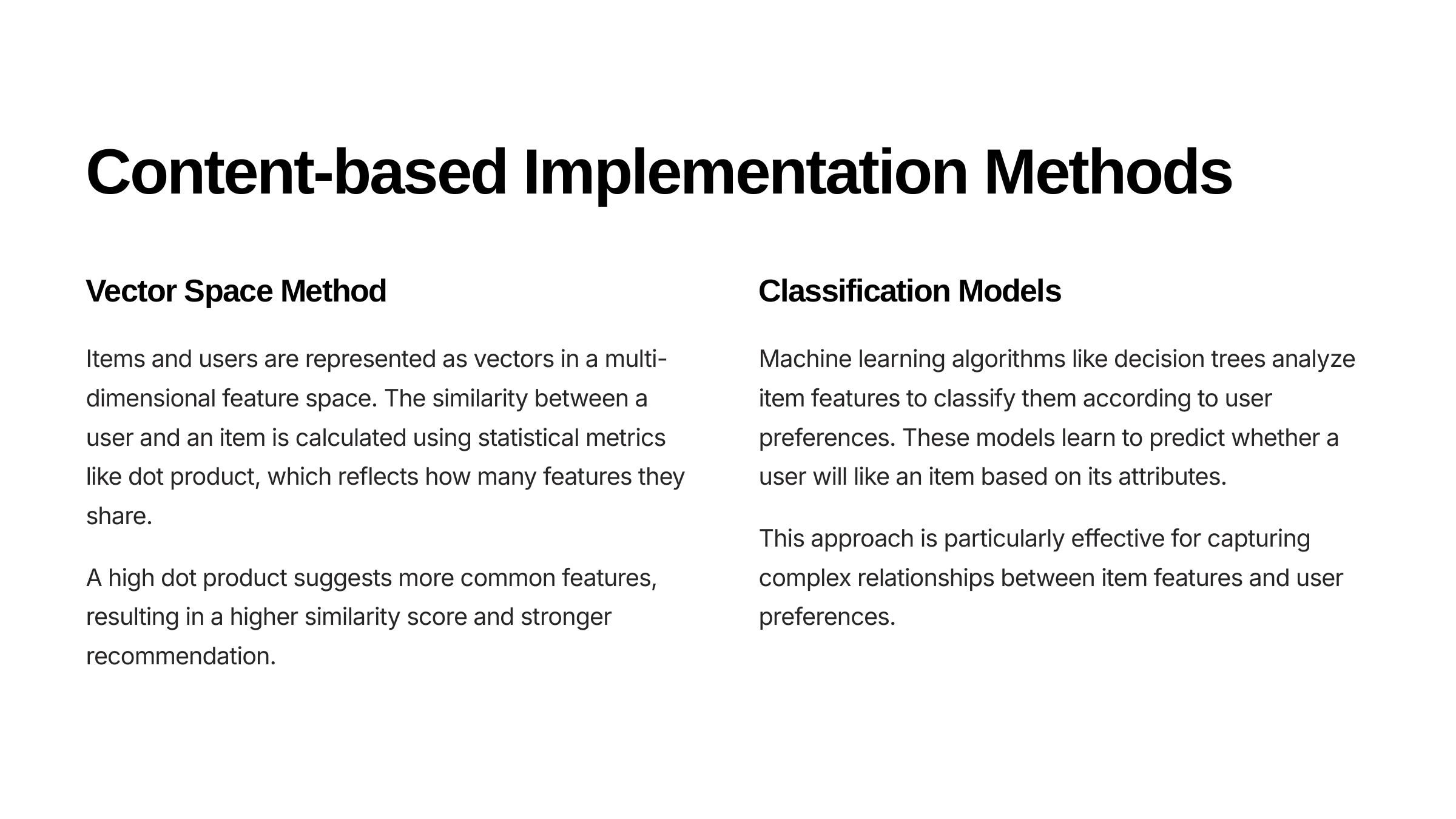

Content-based Implementation Methods
Vector Space Method
Classification Models
Items and users are represented as vectors in a multi-dimensional feature space. The similarity between a user and an item is calculated using statistical metrics like dot product, which reflects how many features they share.
Machine learning algorithms like decision trees analyze item features to classify them according to user preferences. These models learn to predict whether a user will like an item based on its attributes.
This approach is particularly effective for capturing complex relationships between item features and user preferences.
A high dot product suggests more common features, resulting in a higher similarity score and stronger recommendation.